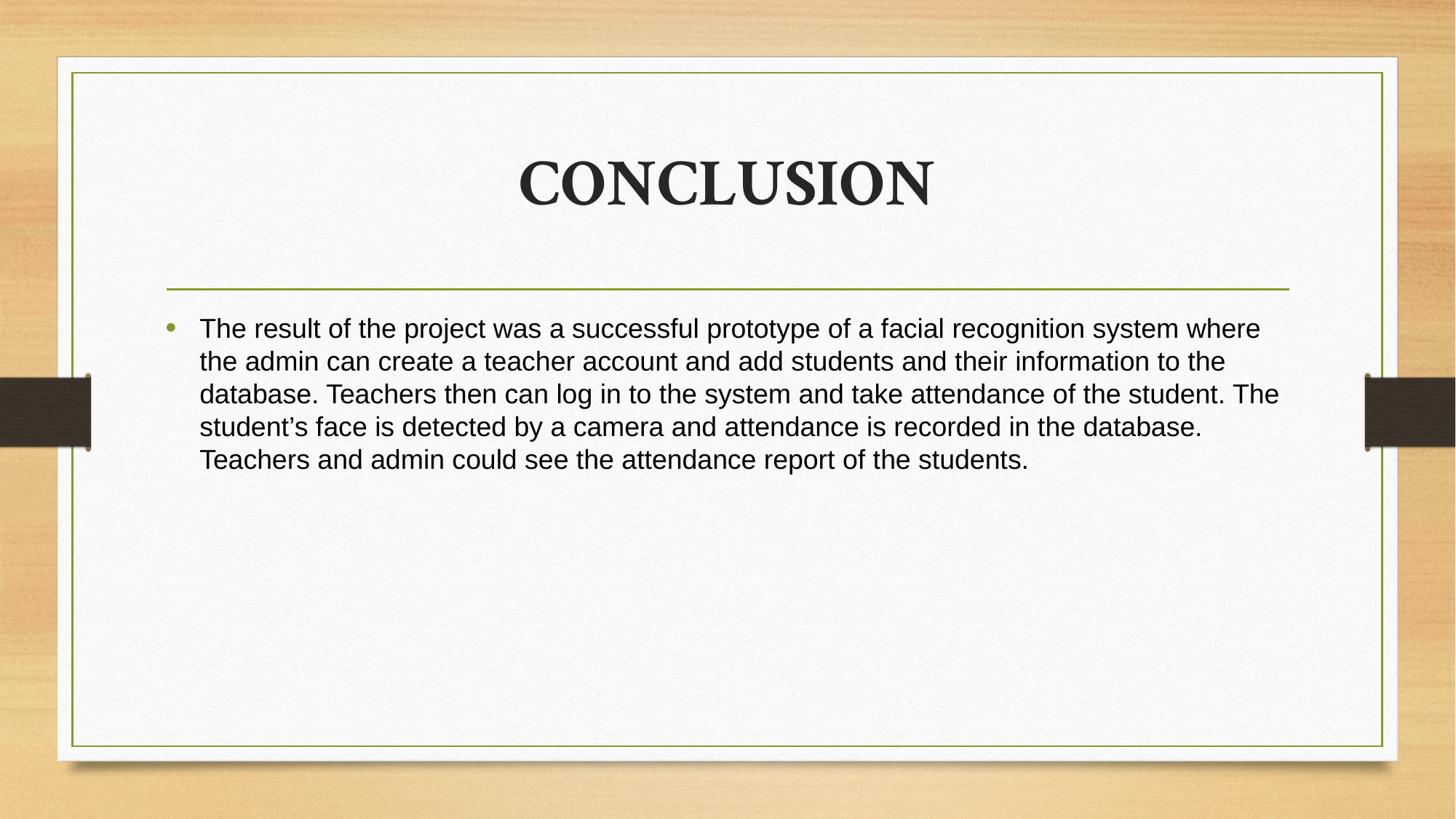

# CONCLUSION
The result of the project was a successful prototype of a facial recognition system where the admin can create a teacher account and add students and their information to the database. Teachers then can log in to the system and take attendance of the student. The student’s face is detected by a camera and attendance is recorded in the database. Teachers and admin could see the attendance report of the students.